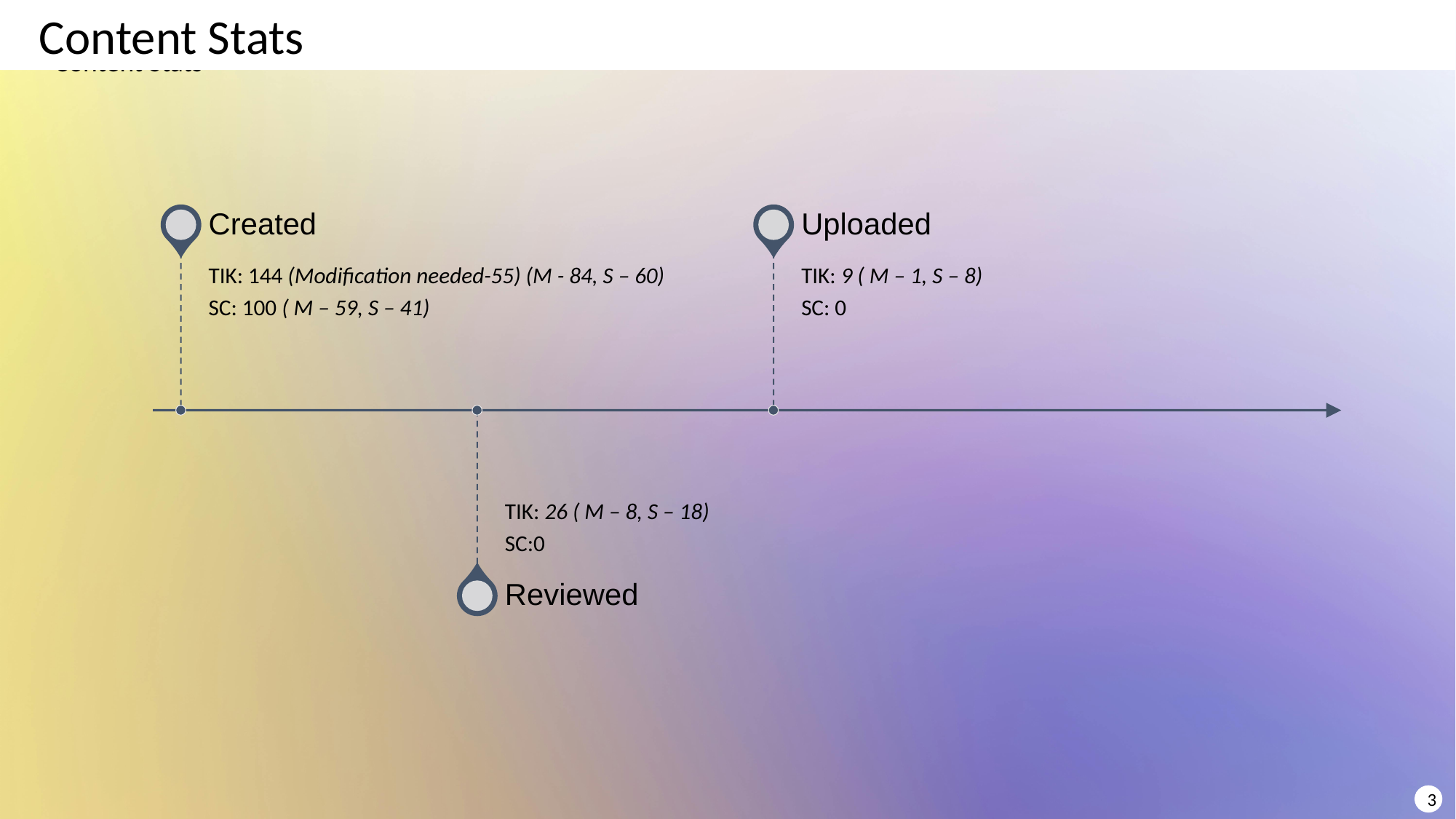

Content Stats
Content Stats
TIK: 144 (Modification needed-55) (M - 84, S – 60)
SC: 100 ( M – 59, S – 41)
Created
TIK: 26 ( M – 8, S – 18)
SC:0
Reviewed
TIK: 9 ( M – 1, S – 8)
SC: 0
Uploaded

3